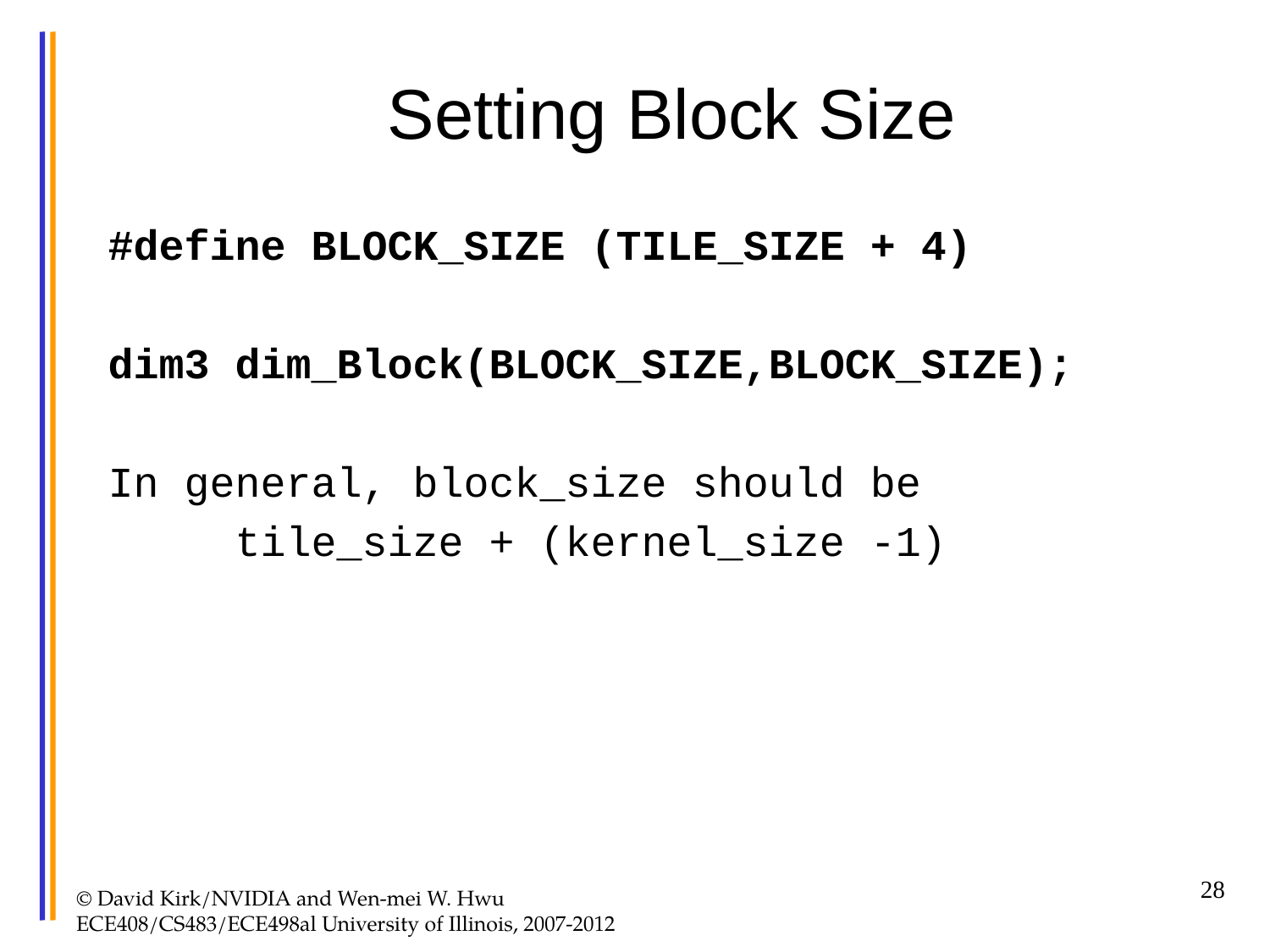

# Setting Block Size
#define BLOCK_SIZE (TILE_SIZE + 4)

dim3 dim_Block(BLOCK_SIZE,BLOCK_SIZE);

In general, block_size should be
	tile_size + (kernel_size -1)
28
© David Kirk/NVIDIA and Wen-mei W. Hwu       ECE408/CS483/ECE498al University of Illinois, 2007-2012